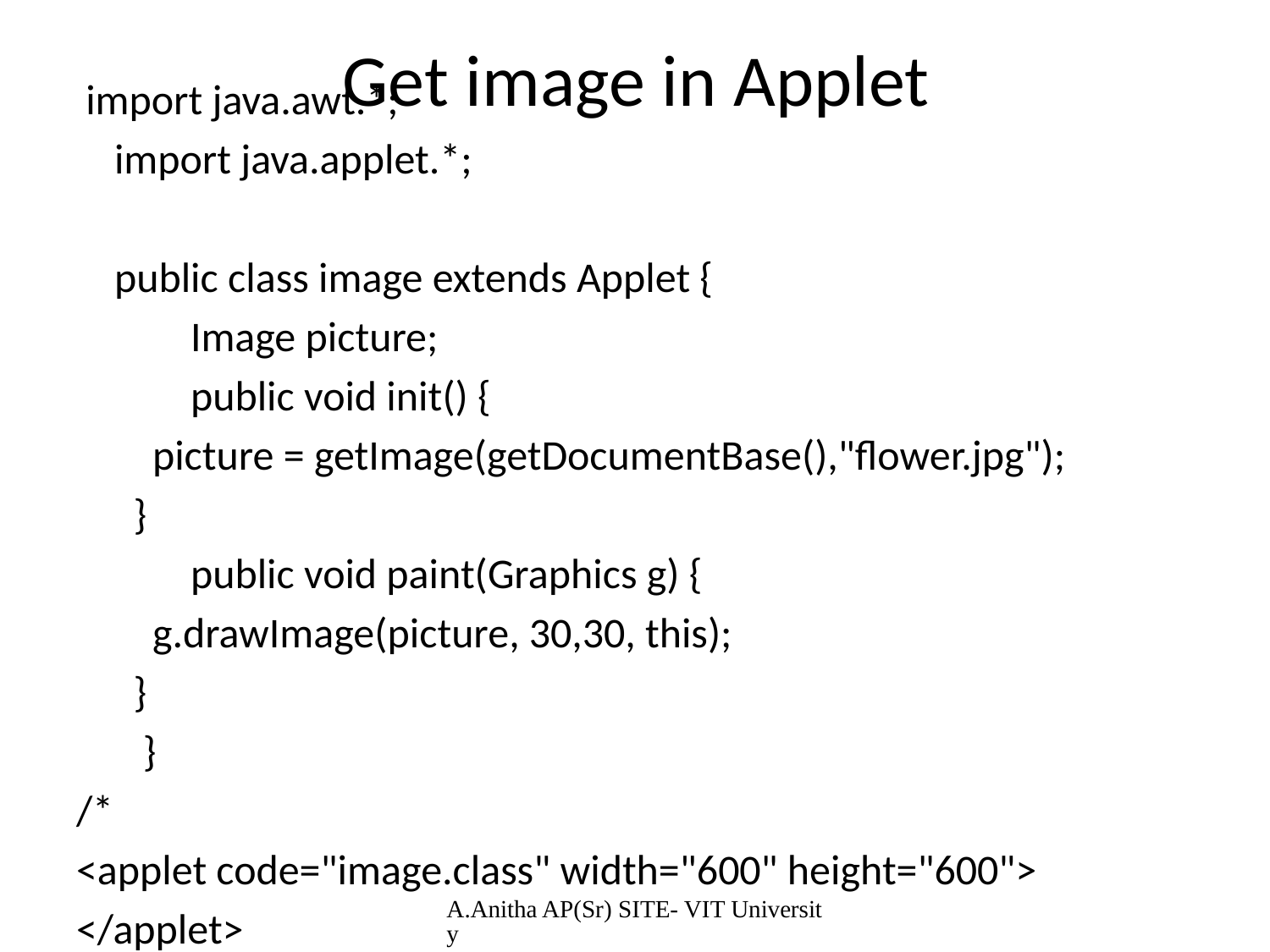

# Get image in Applet
 import java.awt.*;
    import java.applet.*;

    public class image extends Applet {
            Image picture;
            public void init() {
        picture = getImage(getDocumentBase(),"flower.jpg");
      }
            public void paint(Graphics g) {
        g.drawImage(picture, 30,30, this);
      }
       }
/*
<applet code="image.class" width="600" height="600">
</applet>
*/

A.Anitha AP(Sr) SITE- VIT University